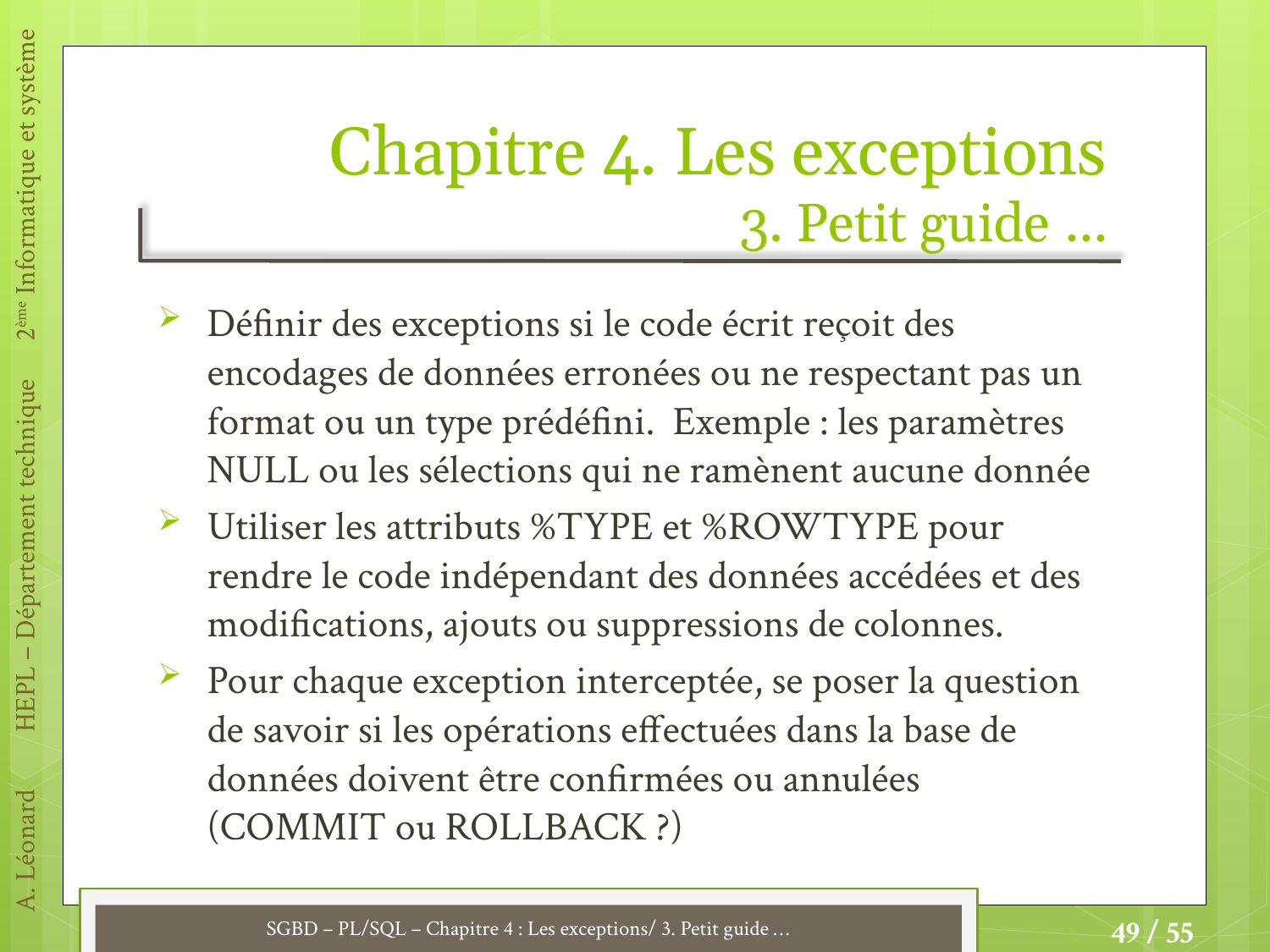

# Chapitre 4. Les exceptions 3. Petit guide …
Définir des exceptions si le code écrit reçoit des encodages de données erronées ou ne respectant pas un format ou un type prédéfini.  Exemple : les paramètres NULL ou les sélections qui ne ramènent aucune donnée
Utiliser les attributs %TYPE et %ROWTYPE pour rendre le code indépendant des données accédées et des modifications, ajouts ou suppressions de colonnes.
Pour chaque exception interceptée, se poser la question de savoir si les opérations effectuées dans la base de données doivent être confirmées ou annulées (COMMIT ou ROLLBACK ?)
SGBD – PL/SQL – Chapitre 4 : Les exceptions/ 3. Petit guide …